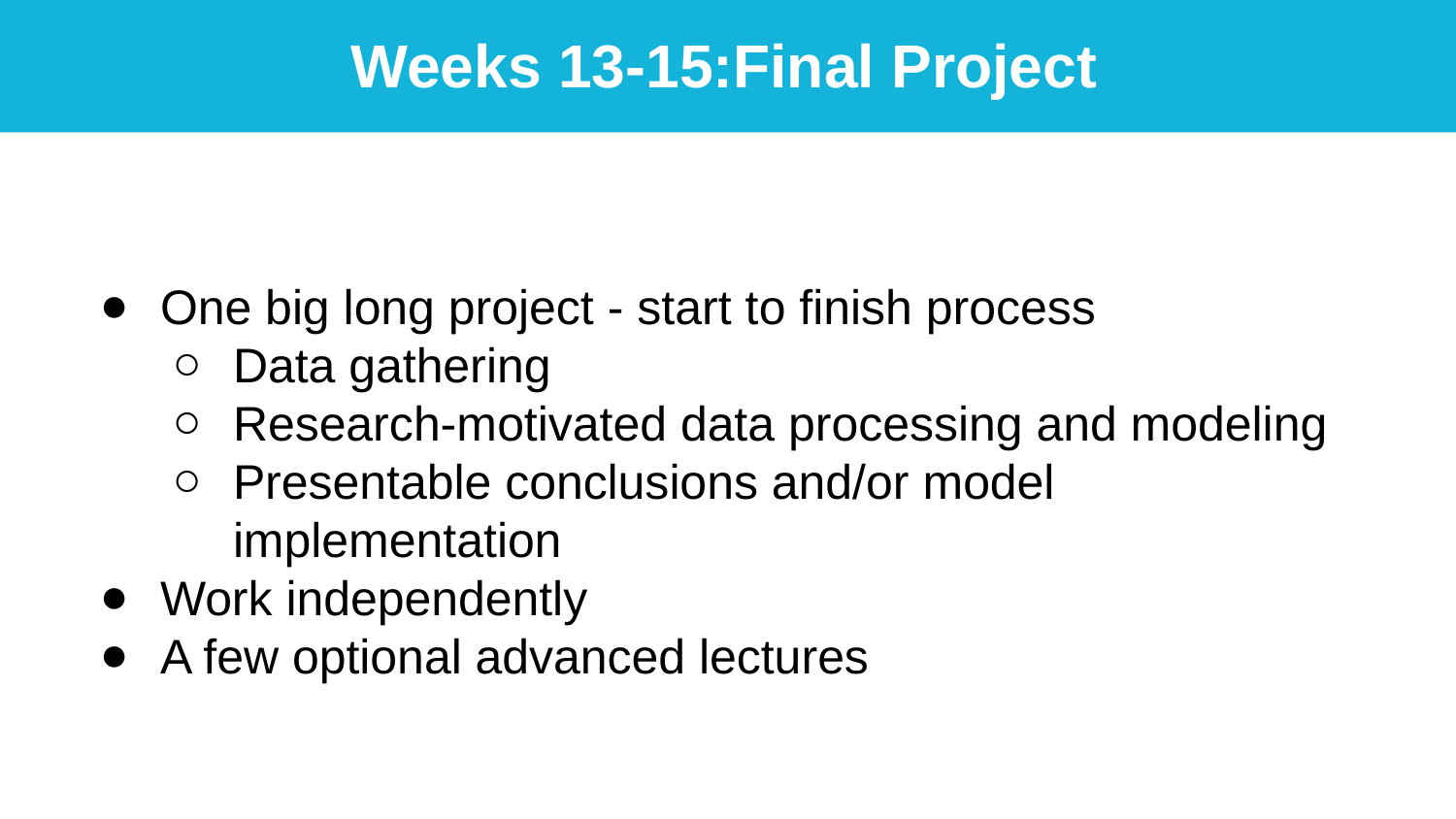

Weeks 13-15:Final Project

One big long project - start to finish process
Data gathering
Research-motivated data processing and modeling
Presentable conclusions and/or model implementation
Work independently
A few optional advanced lectures